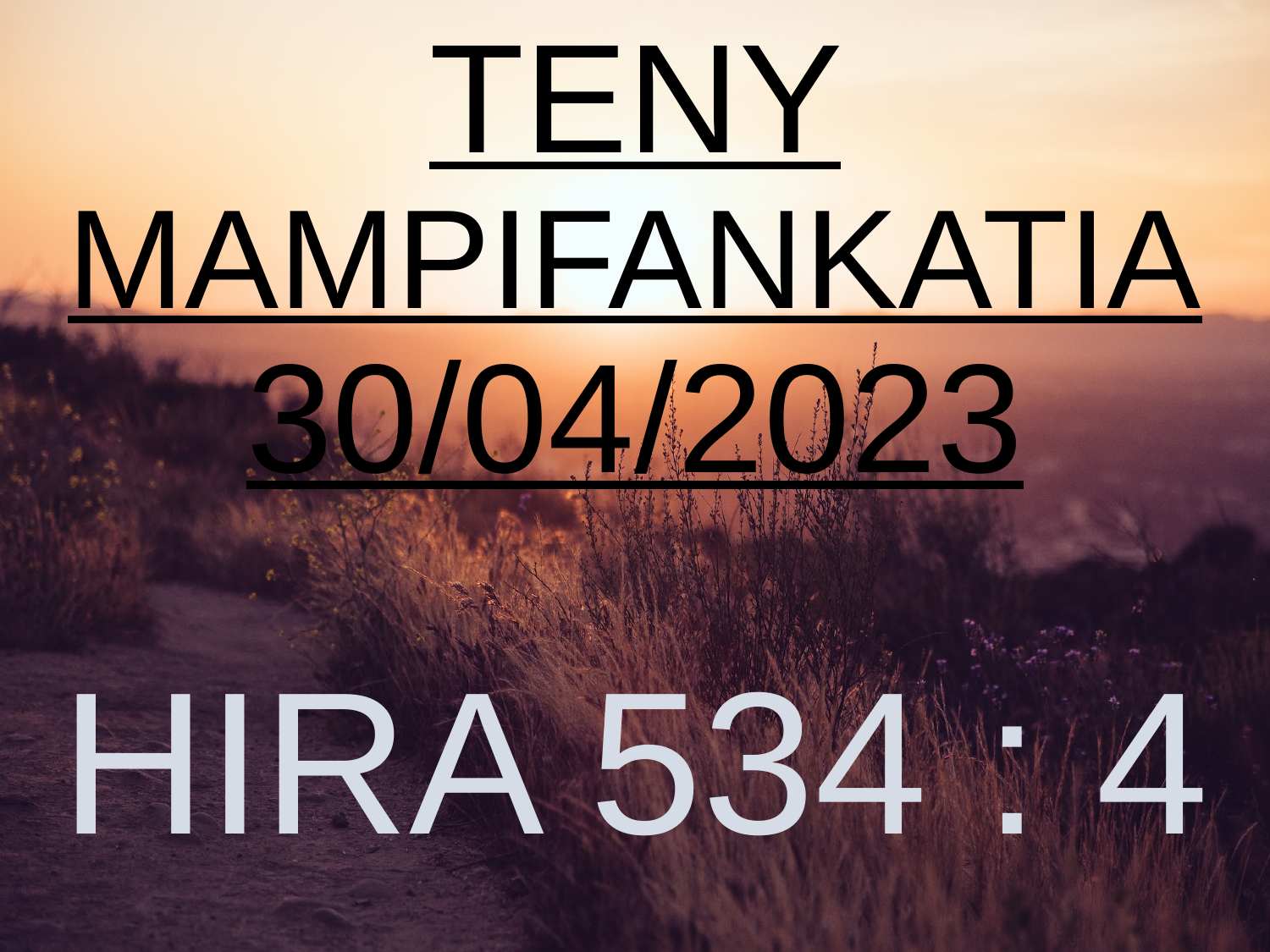

# TENY MAMPIFANKATIA 30/04/2023
HIRA 534 : 4